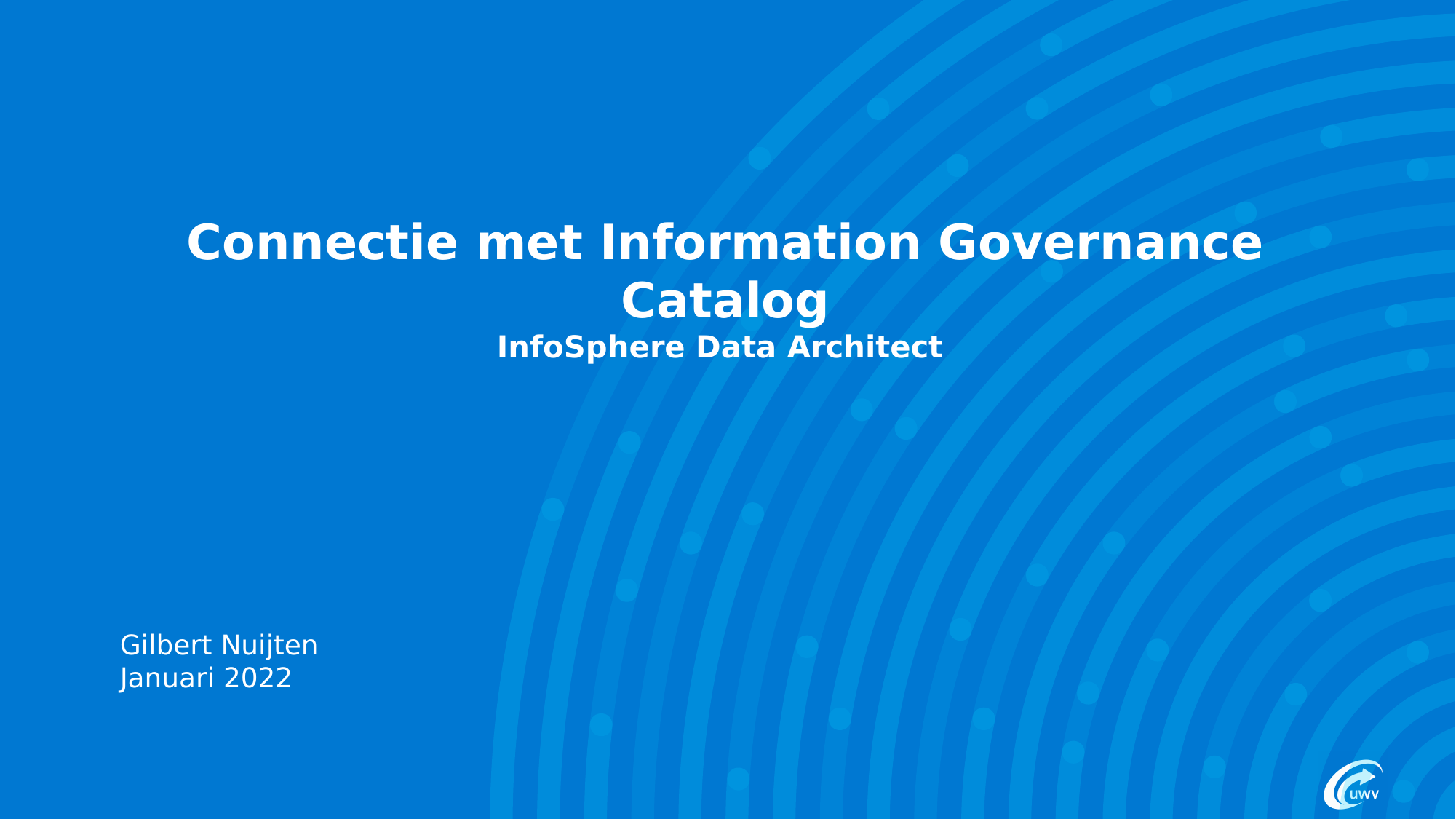

# Connectie met Information Governance Catalog InfoSphere Data Architect
Gilbert Nuijten
Januari 2022